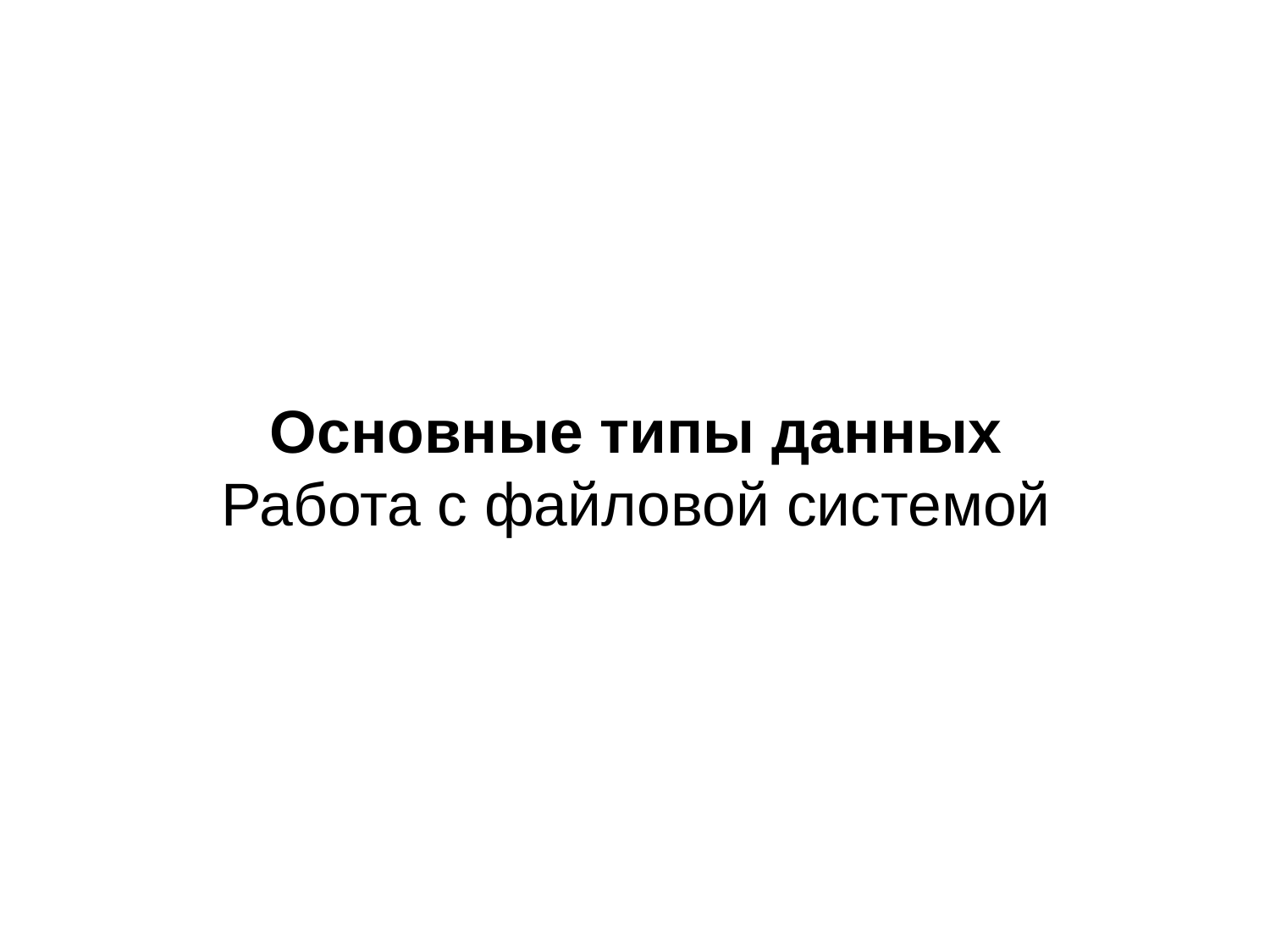

# Основные типы данных Работа с файловой системой